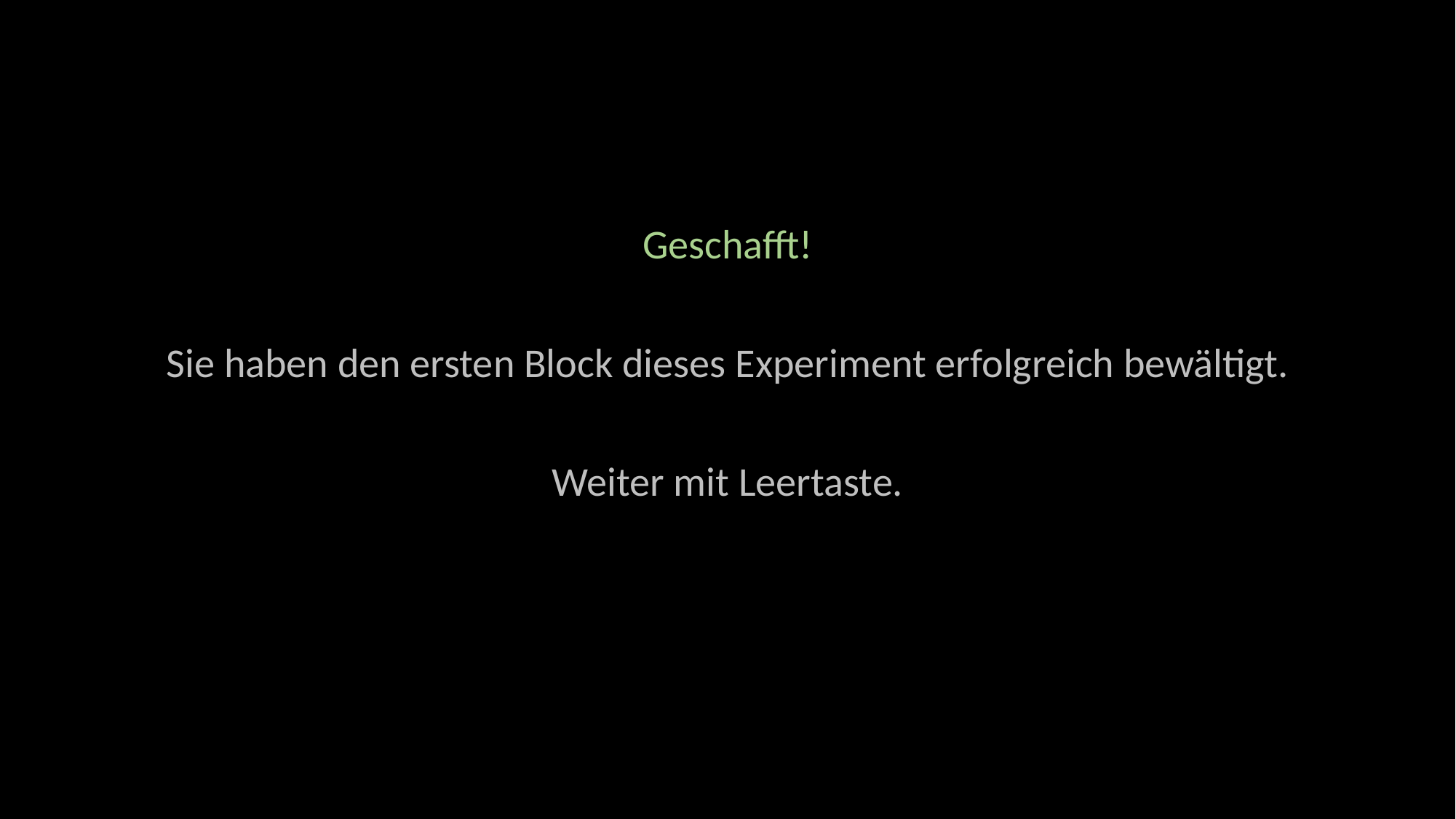

Geschafft!

Sie haben den ersten Block dieses Experiment erfolgreich bewältigt.

Weiter mit Leertaste.